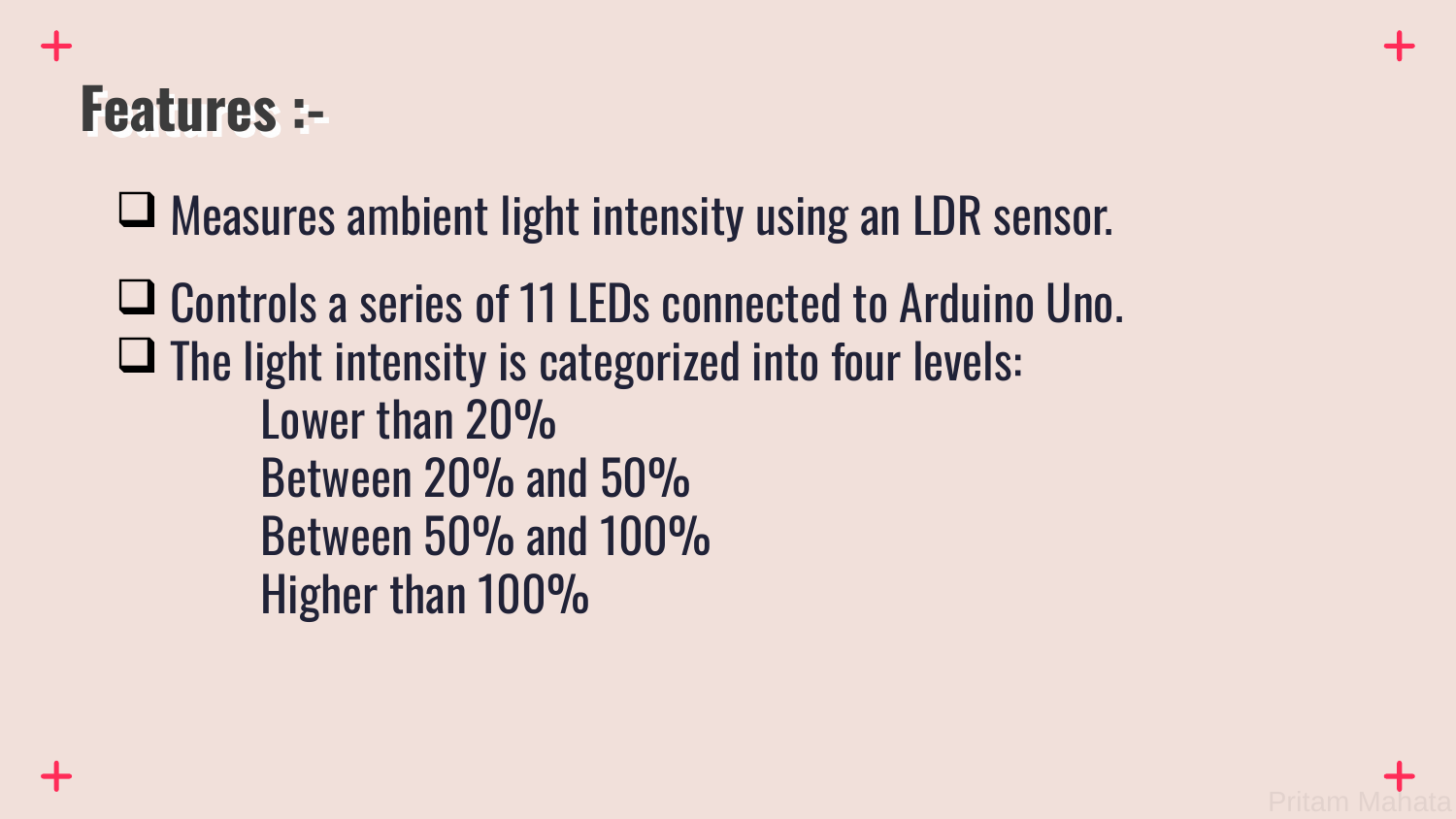

Features :-
Measures ambient light intensity using an LDR sensor.
Controls a series of 11 LEDs connected to Arduino Uno.
The light intensity is categorized into four levels:
	Lower than 20%
	Between 20% and 50%
	Between 50% and 100%
	Higher than 100%